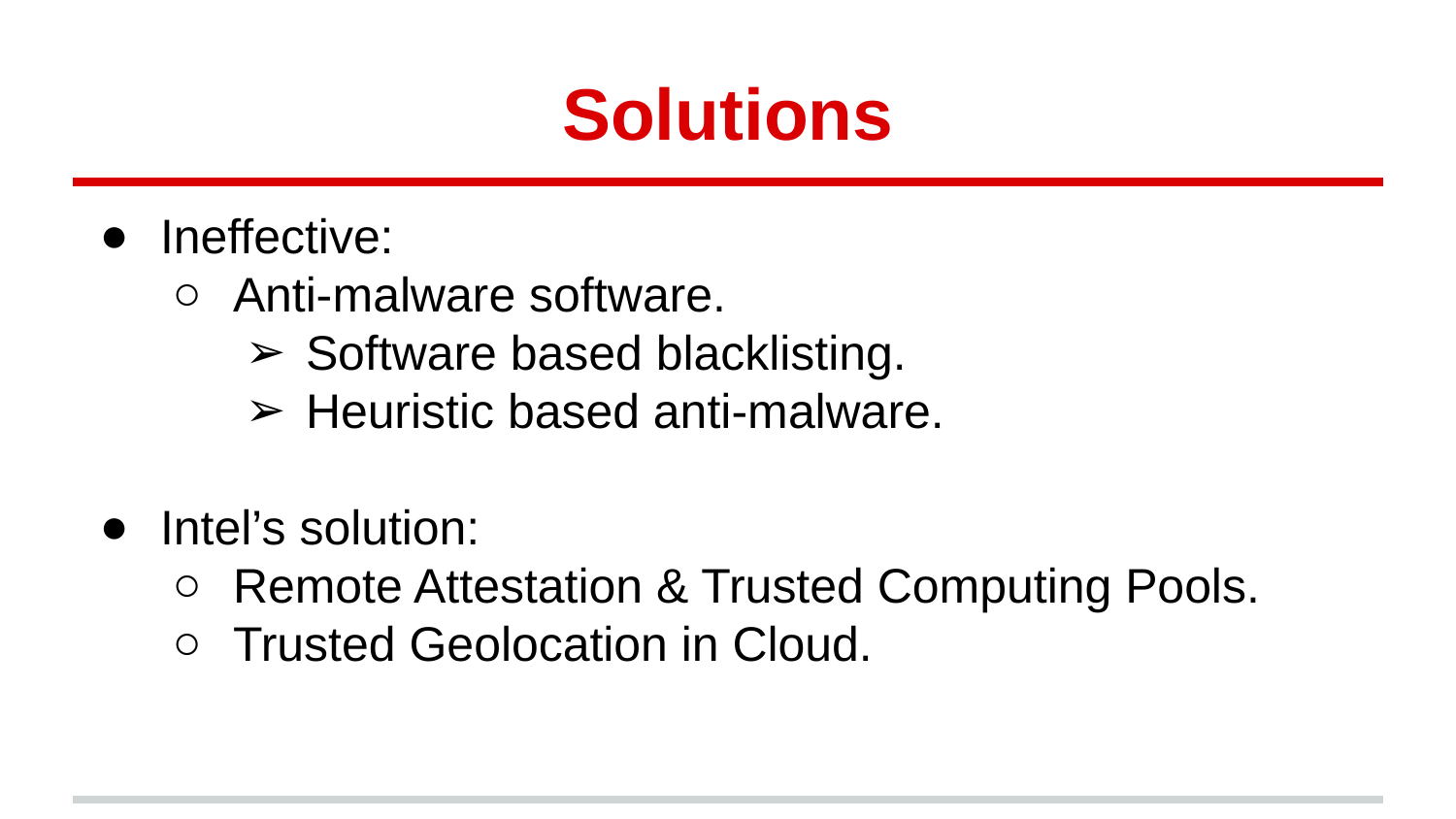

# Solutions
Ineffective:
Anti-malware software.
Software based blacklisting.
Heuristic based anti-malware.

Intel’s solution:
Remote Attestation & Trusted Computing Pools.
Trusted Geolocation in Cloud.